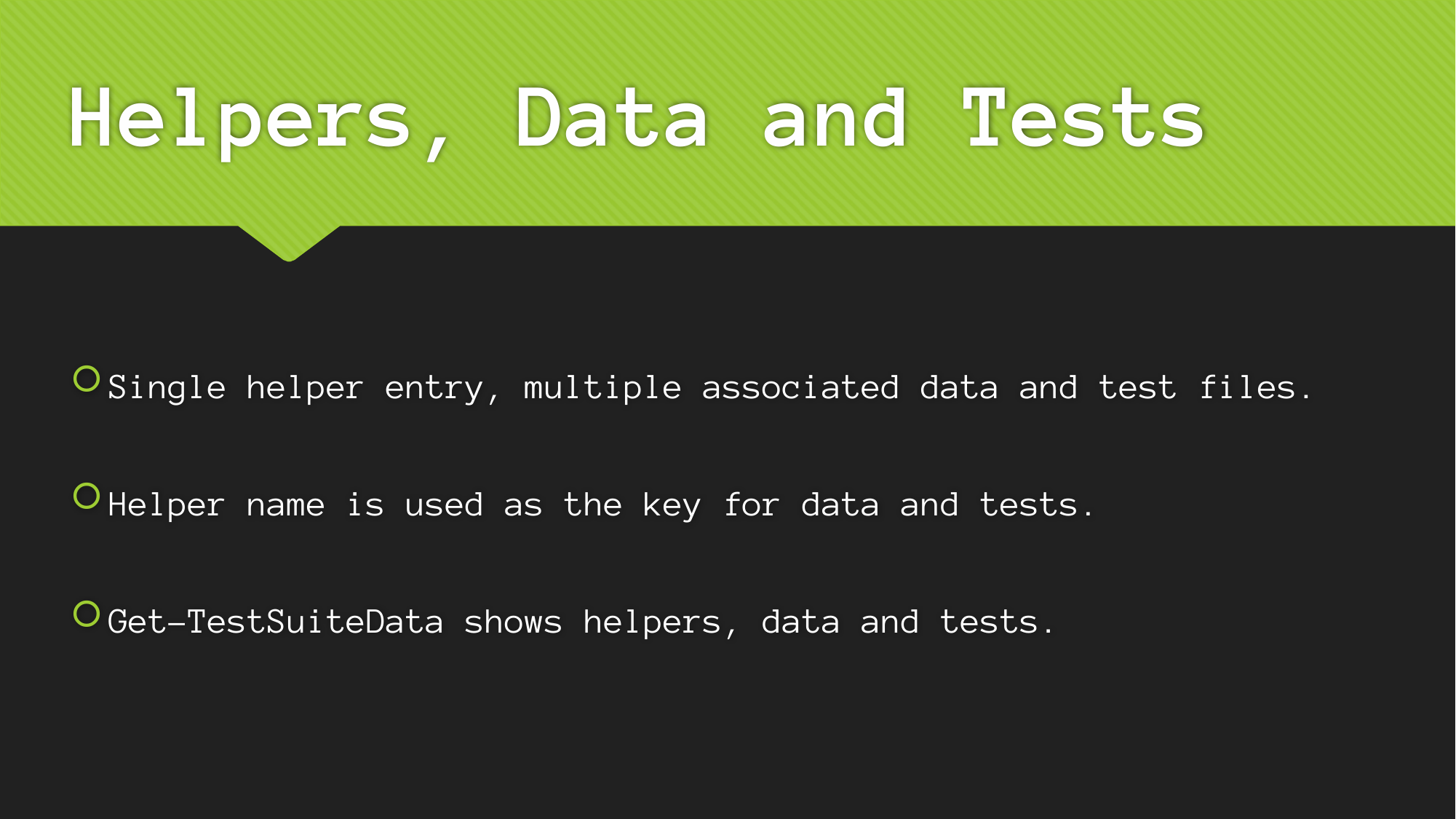

# Helpers, Data and Tests
Single helper entry, multiple associated data and test files.

Helper name is used as the key for data and tests.

Get-TestSuiteData shows helpers, data and tests.